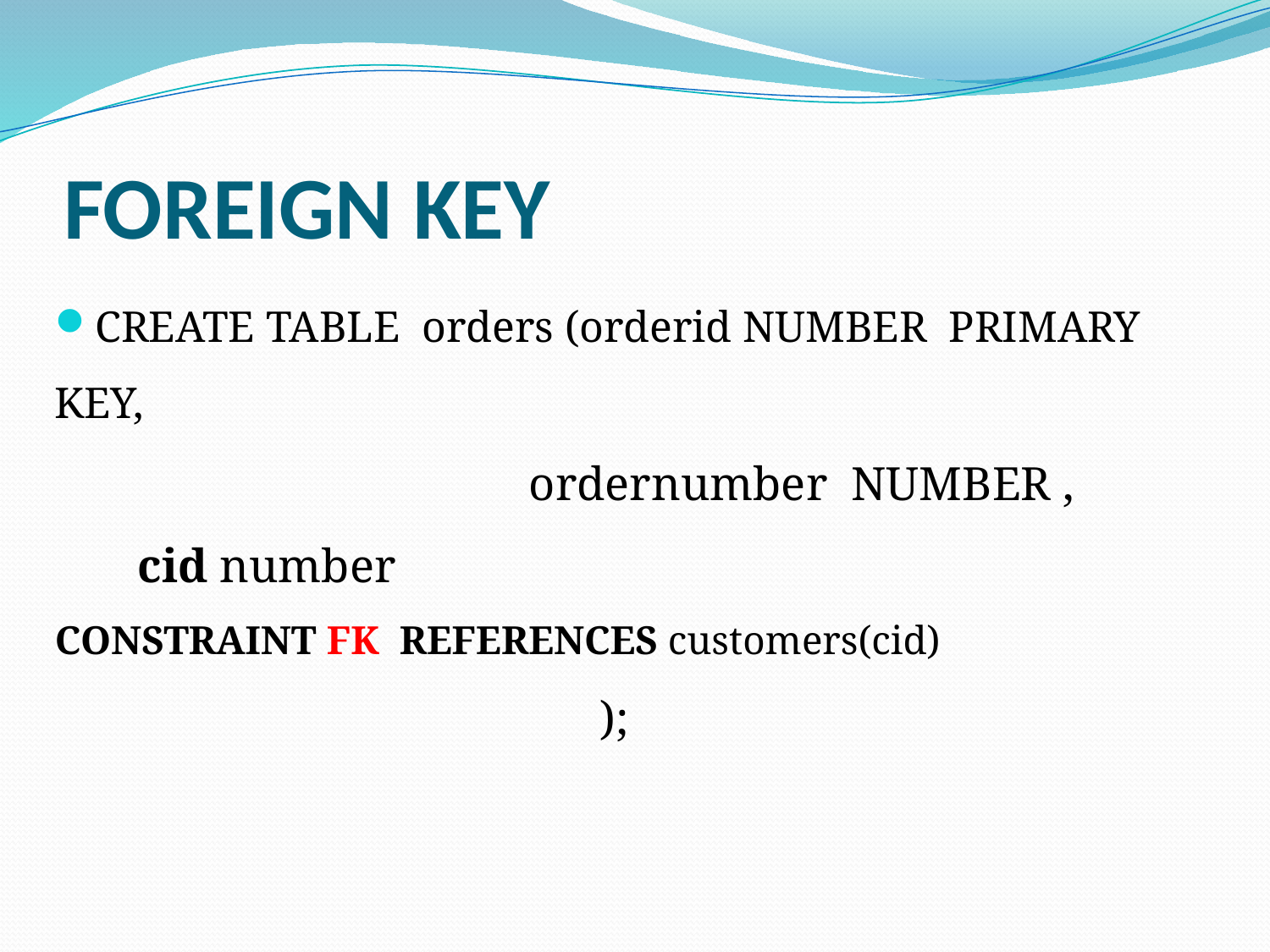

# FOREIGN KEY
CREATE TABLE  orders (orderid NUMBER  PRIMARY KEY,
                                        ordernumber  NUMBER ,
       cid number CONSTRAINT FK  REFERENCES customers(cid)
                                              );